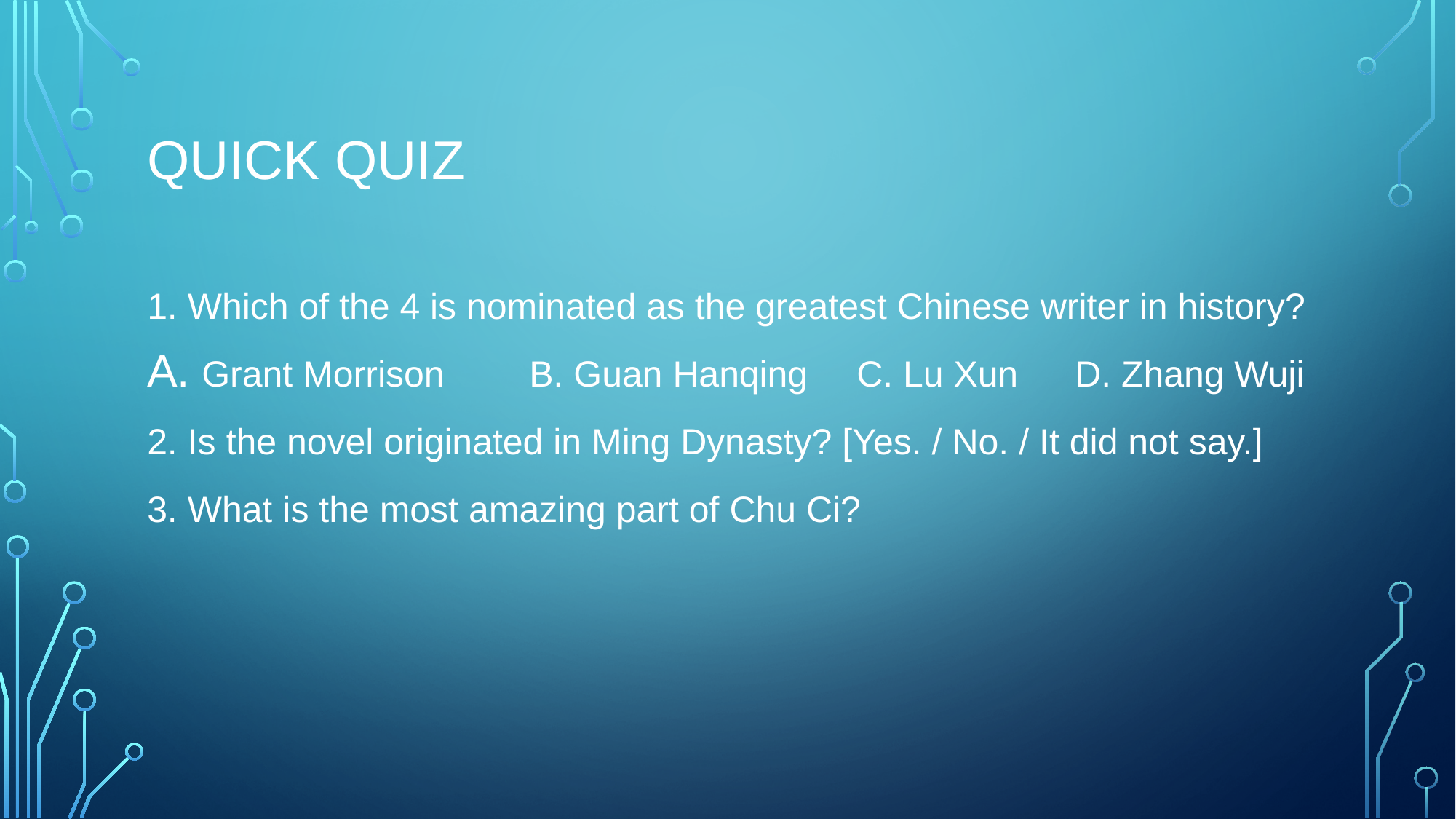

# Quick Quiz
1. Which of the 4 is nominated as the greatest Chinese writer in history?
Grant Morrison	B. Guan Hanqing	C. Lu Xun	D. Zhang Wuji
2. Is the novel originated in Ming Dynasty? [Yes. / No. / It did not say.]
3. What is the most amazing part of Chu Ci?